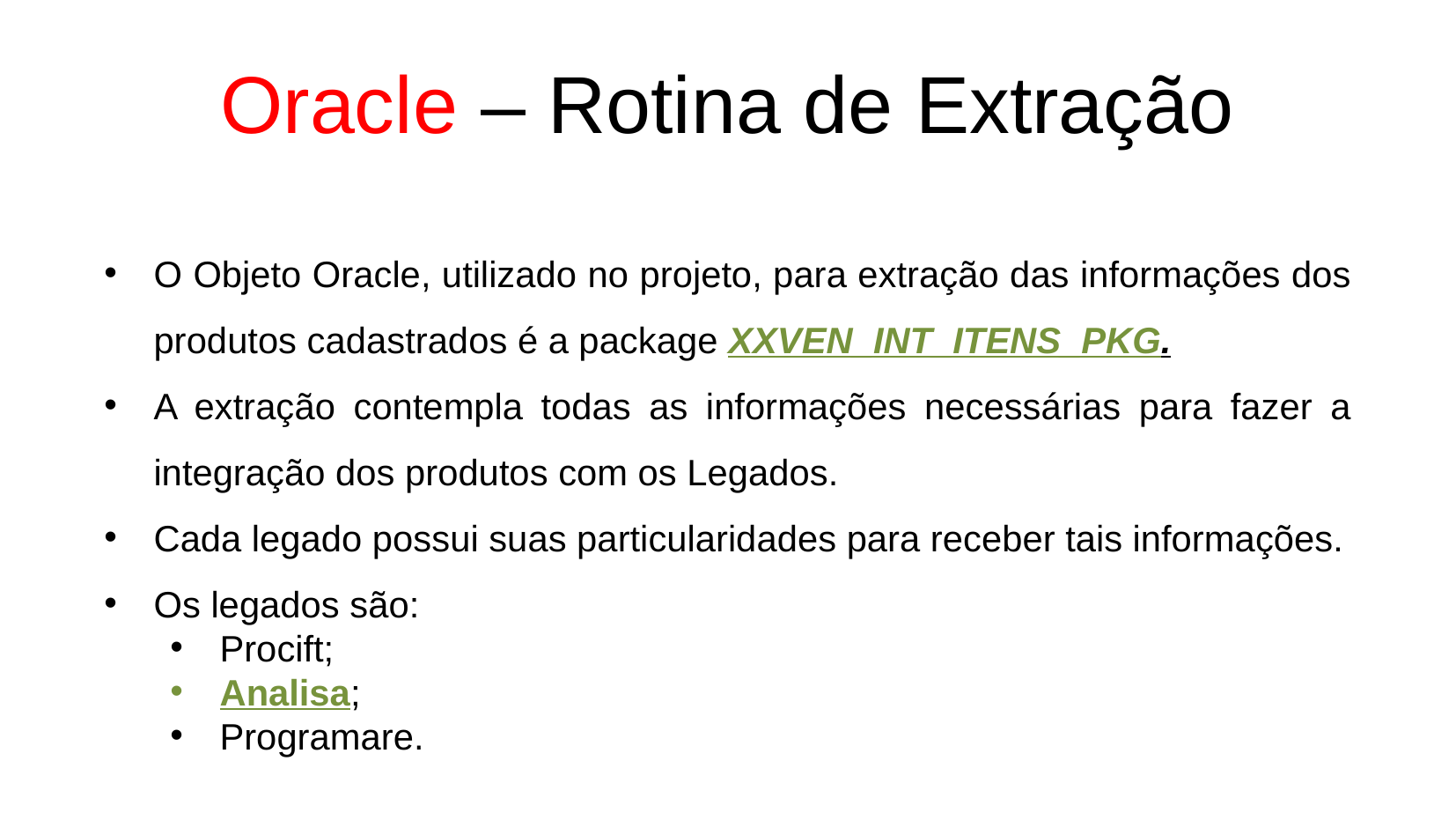

Oracle – Rotina de Extração
O Objeto Oracle, utilizado no projeto, para extração das informações dos produtos cadastrados é a package XXVEN_INT_ITENS_PKG.
A extração contempla todas as informações necessárias para fazer a integração dos produtos com os Legados.
Cada legado possui suas particularidades para receber tais informações.
Os legados são:
Procift;
Analisa;
Programare.